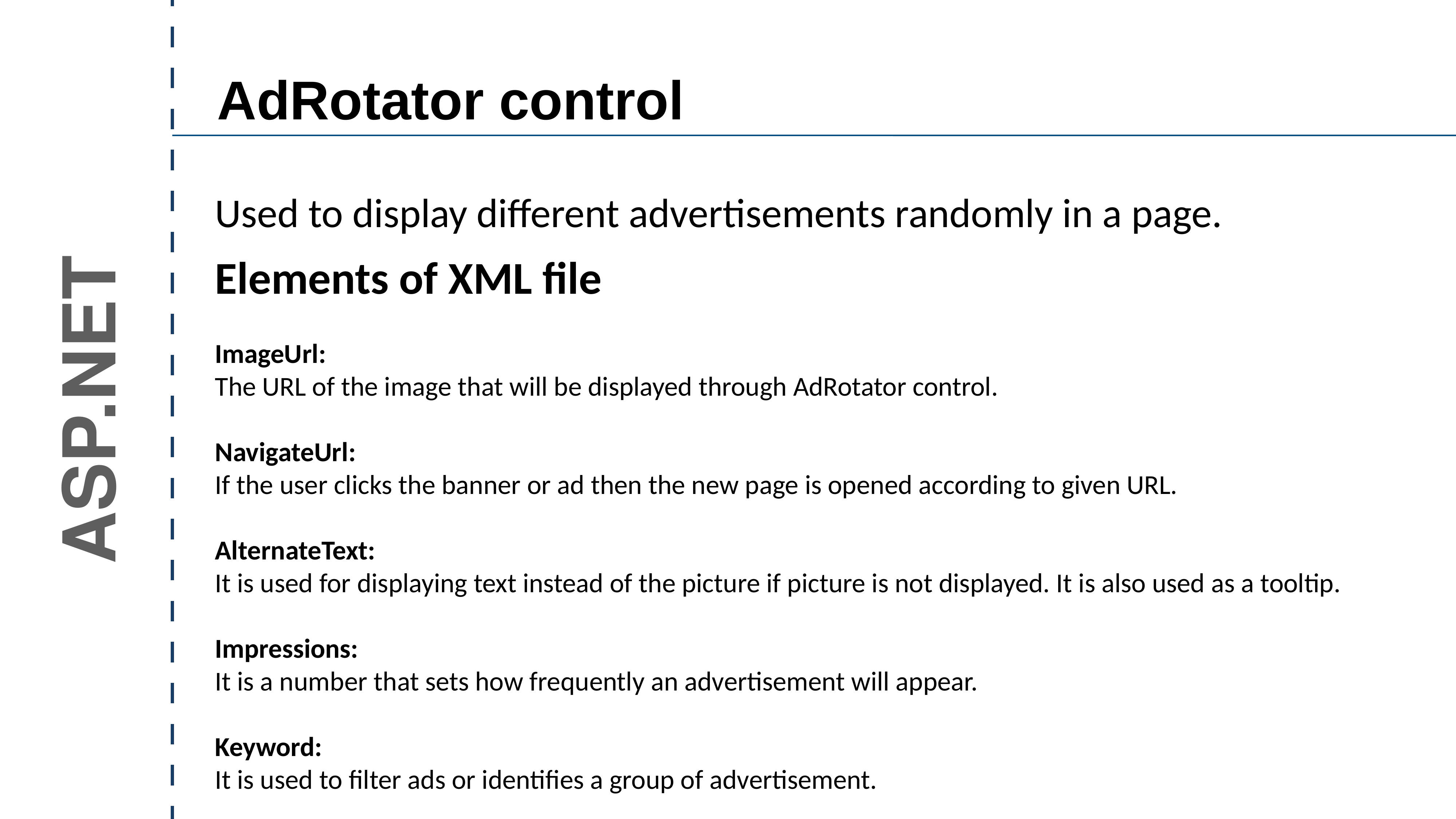

AdRotator control

Used to display different advertisements randomly in a page.
Elements of XML file
ImageUrl:
The URL of the image that will be displayed through AdRotator control.

NavigateUrl:
If the user clicks the banner or ad then the new page is opened according to given URL.

AlternateText:
It is used for displaying text instead of the picture if picture is not displayed. It is also used as a tooltip.

Impressions:
It is a number that sets how frequently an advertisement will appear.

Keyword:
It is used to filter ads or identifies a group of advertisement.
ASP.NET